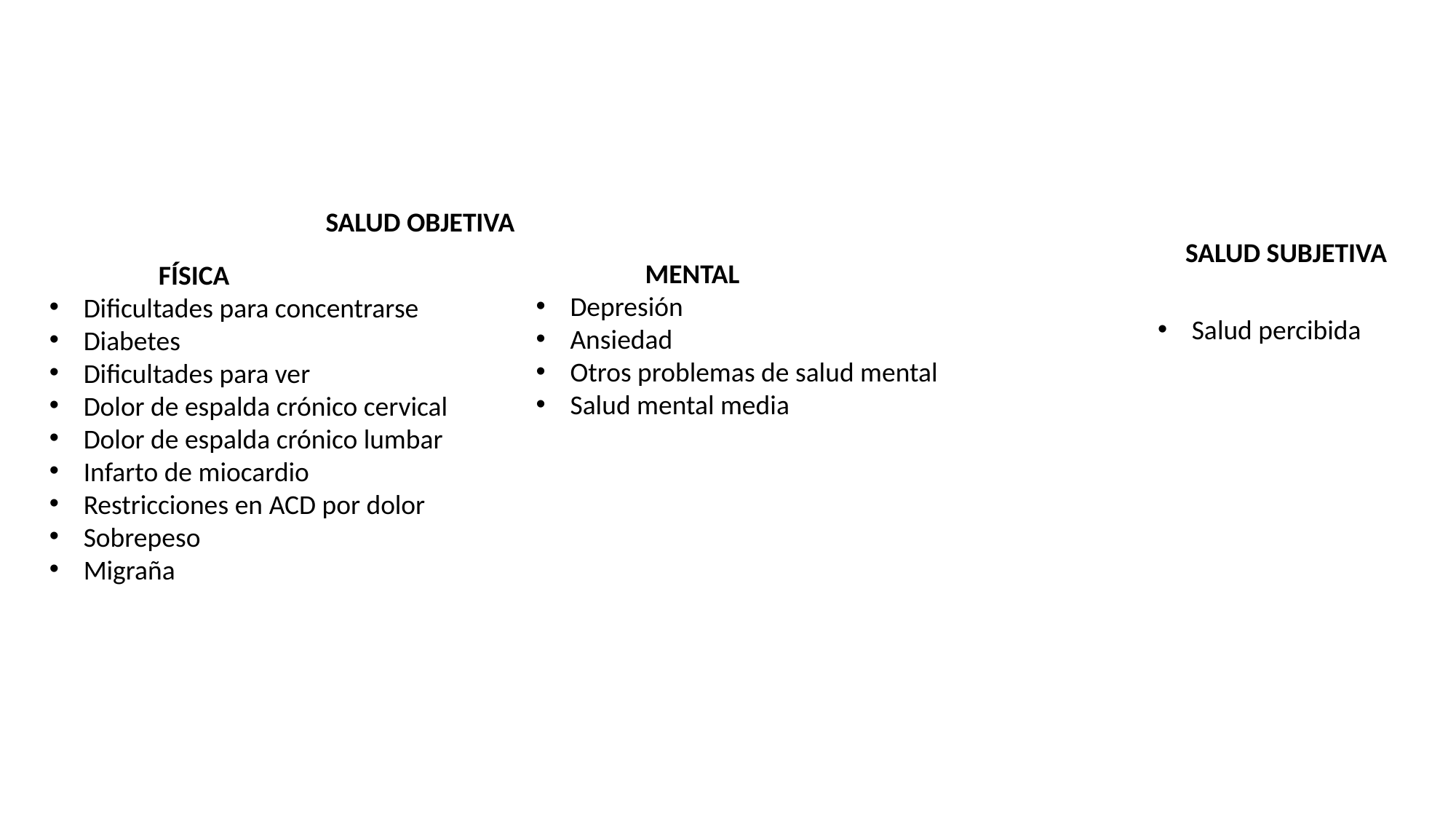

SALUD OBJETIVA
SALUD SUBJETIVA
	MENTAL
Depresión
Ansiedad
Otros problemas de salud mental
Salud mental media

	FÍSICA
Dificultades para concentrarse
Diabetes
Dificultades para ver
Dolor de espalda crónico cervical
Dolor de espalda crónico lumbar
Infarto de miocardio
Restricciones en ACD por dolor
Sobrepeso
Migraña

Salud percibida